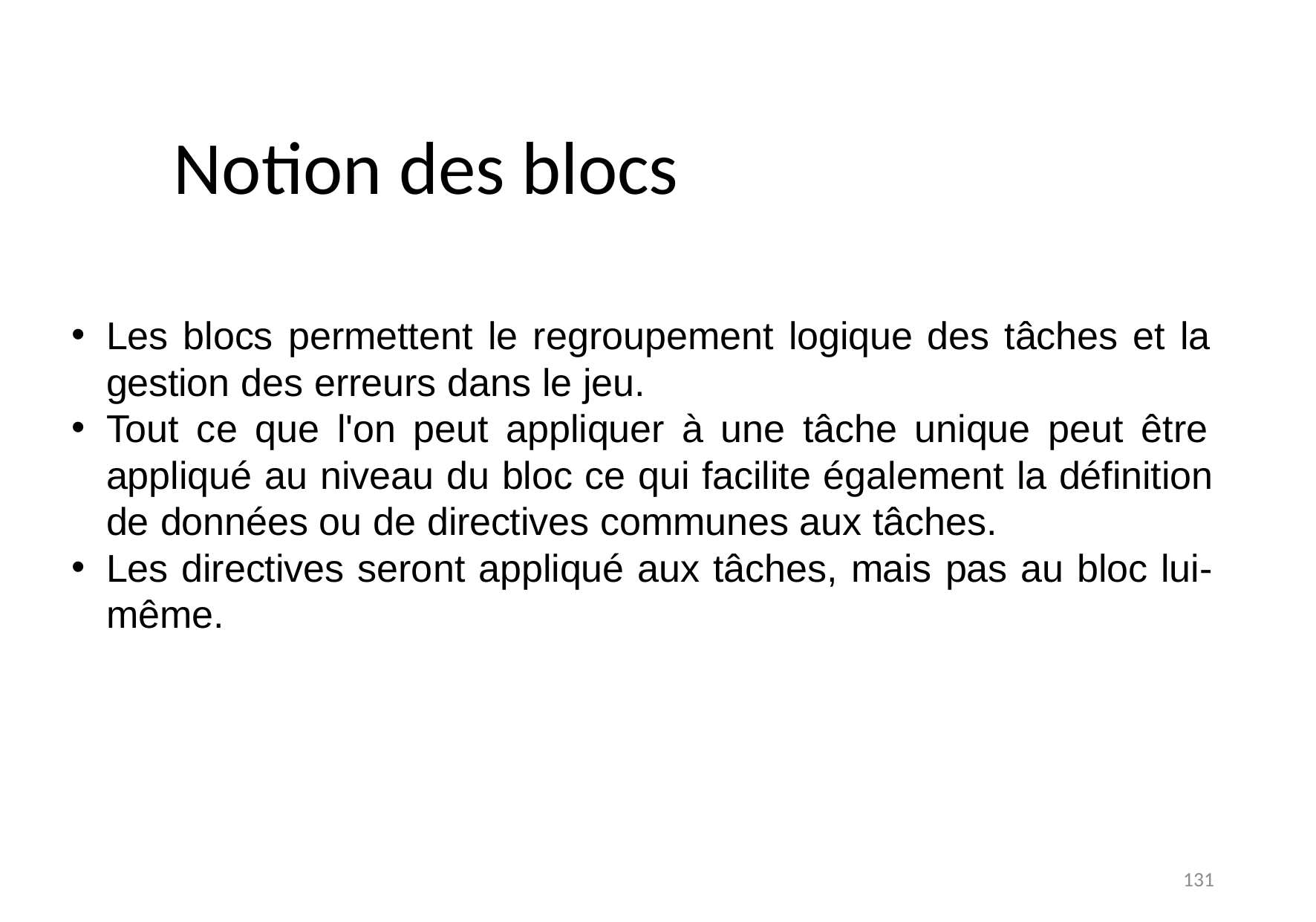

# Notion des blocs
Les blocs permettent le regroupement logique des tâches et la  gestion des erreurs dans le jeu.
Tout ce que l'on peut appliquer à une tâche unique peut être  appliqué au niveau du bloc ce qui facilite également la définition  de données ou de directives communes aux tâches.
Les directives seront appliqué aux tâches, mais pas au bloc lui-  même.
131